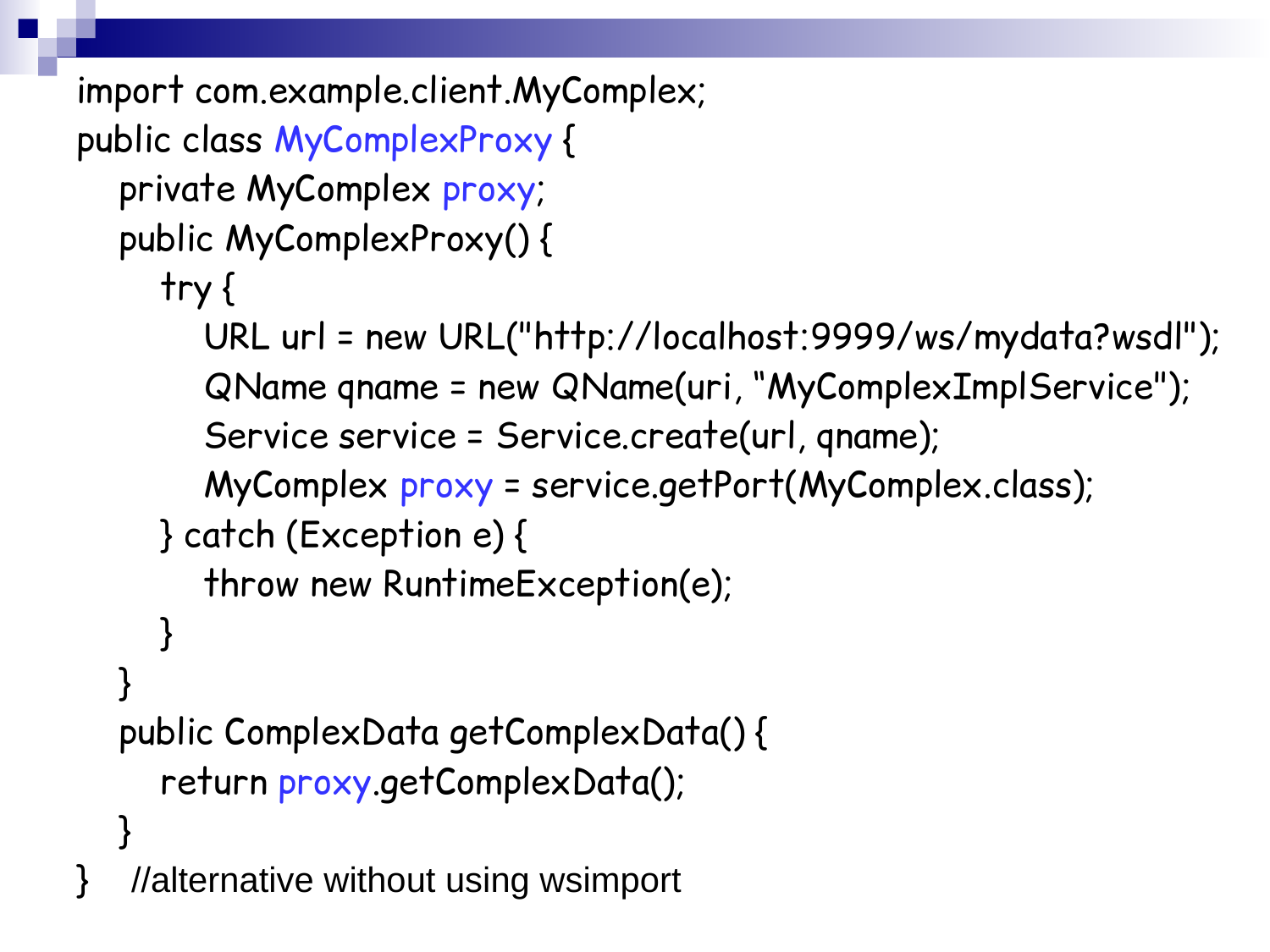

import com.example.client.MyComplex;
public class MyComplexProxy {
    private MyComplex proxy;
    public MyComplexProxy() {
        try {
            URL url = new URL("http://localhost:9999/ws/mydata?wsdl");
            QName qname = new QName(uri, “MyComplexImplService");
            Service service = Service.create(url, qname);
            MyComplex proxy = service.getPort(MyComplex.class);
        } catch (Exception e) {
            throw new RuntimeException(e);
        }
    }
    public ComplexData getComplexData() {
        return proxy.getComplexData();
    }
}    //alternative without using wsimport